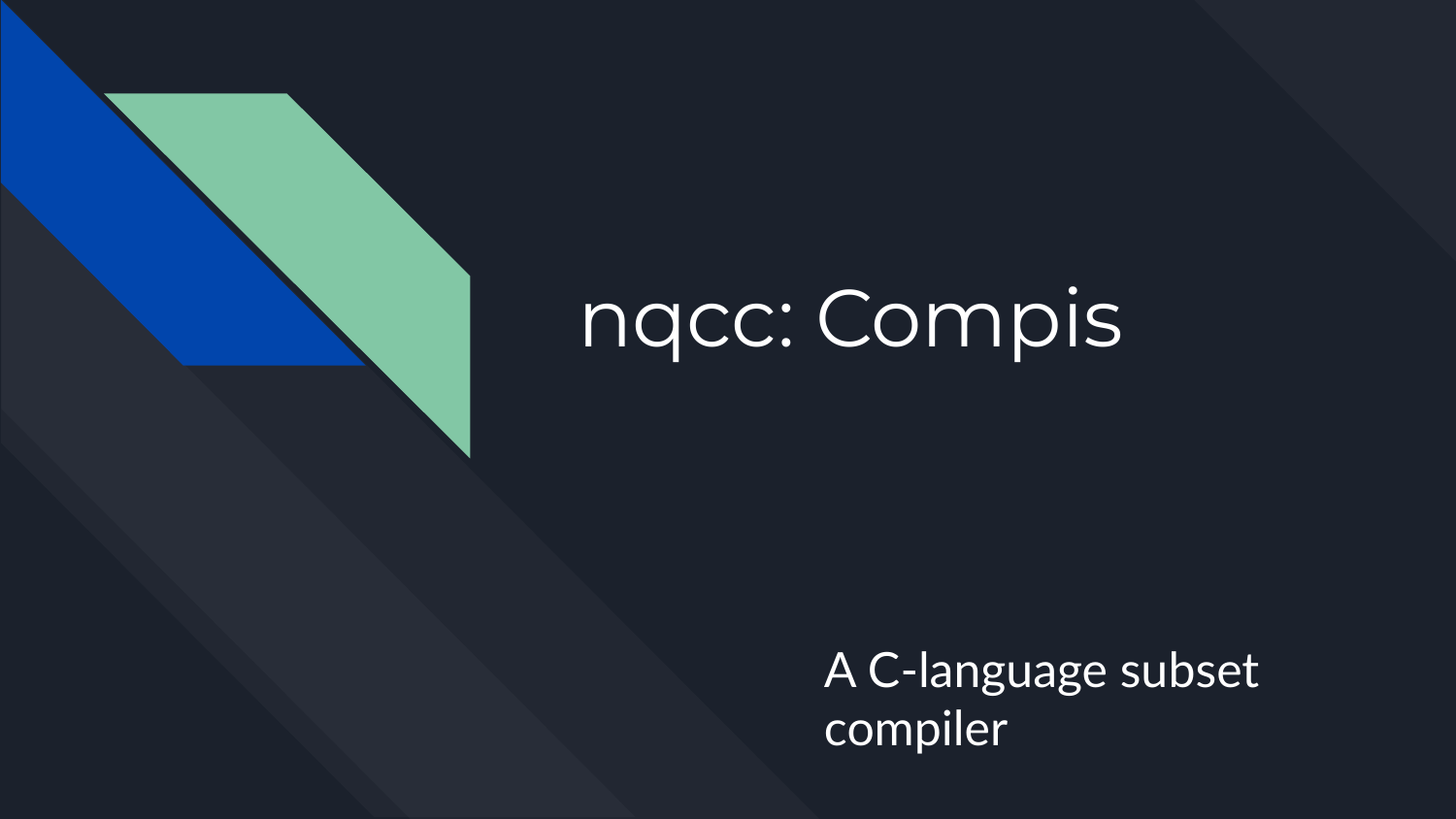

# nqcc: Compis
A C-language subset compiler